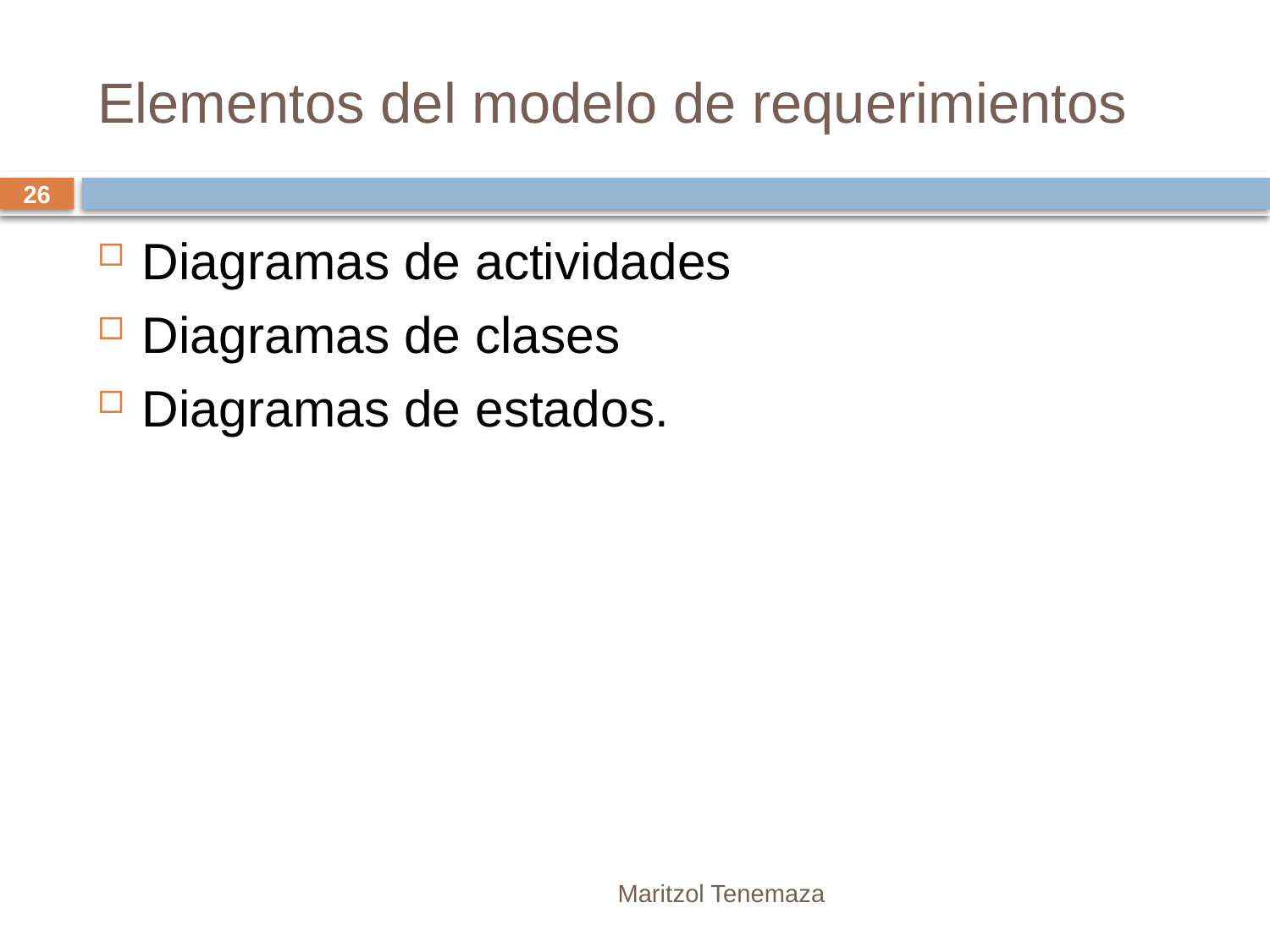

# Elementos del modelo de requerimientos
26
Diagramas de actividades
Diagramas de clases
Diagramas de estados.
Maritzol Tenemaza